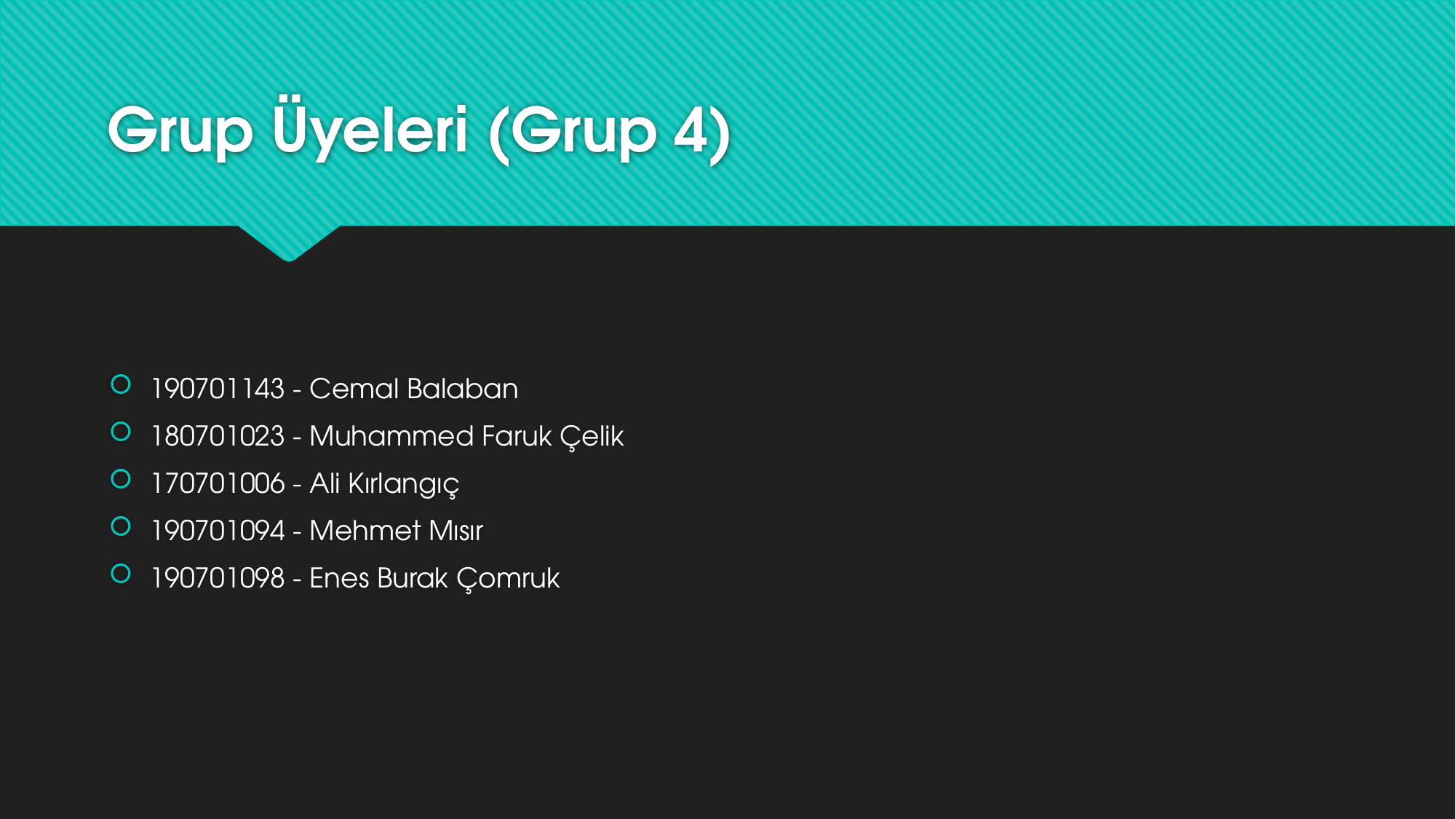

# Grup Üyeleri (Grup 4)
190701143 - Cemal Balaban
180701023 - Muhammed Faruk Çelik
170701006 - Ali Kırlangıç
190701094 - Mehmet Mısır
190701098 - Enes Burak Çomruk